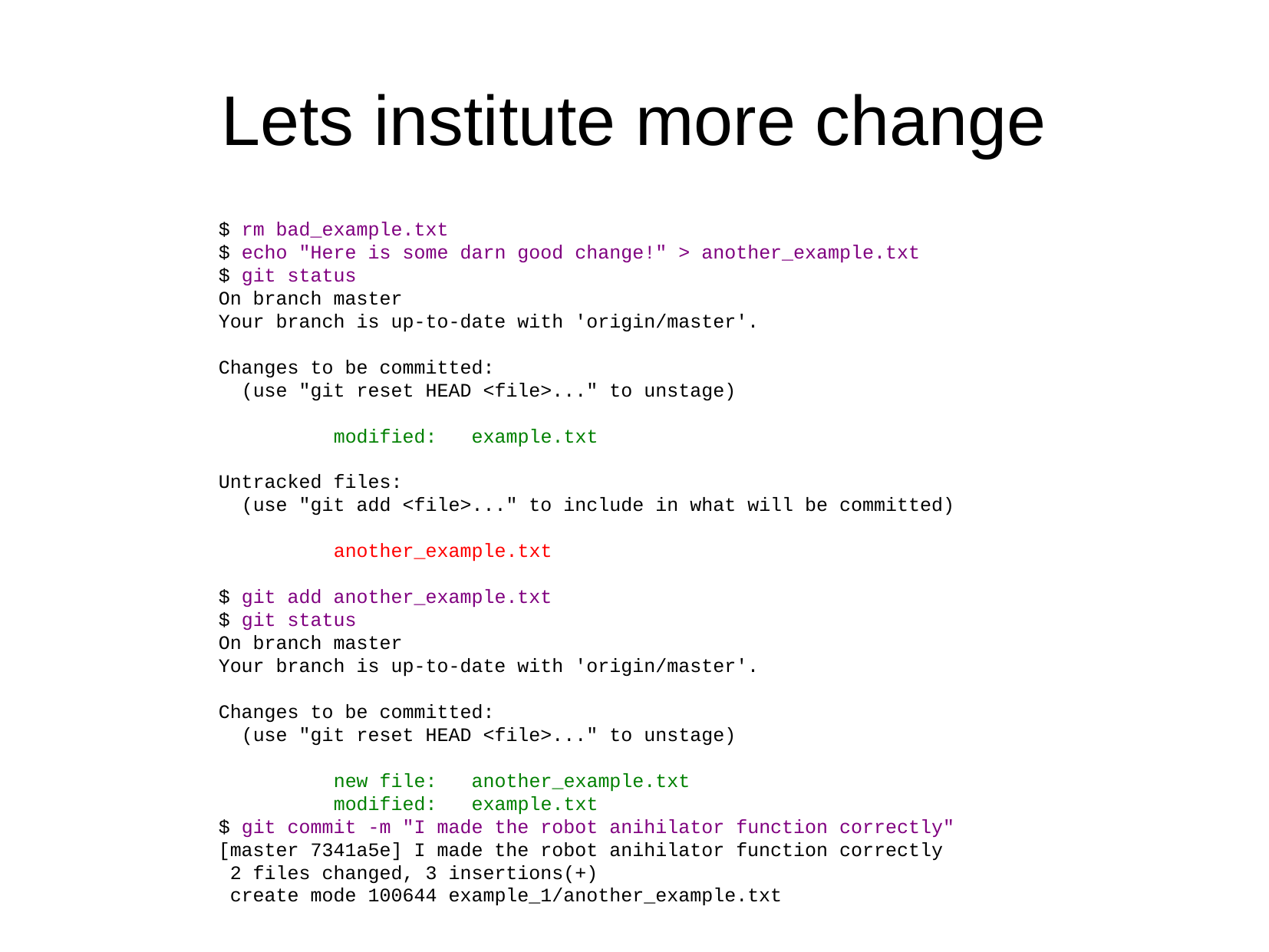

Lets institute more change
$ rm bad_example.txt
$ echo "Here is some darn good change!" > another_example.txt
$ git status
On branch master
Your branch is up-to-date with 'origin/master'.

Changes to be committed:
  (use "git reset HEAD <file>..." to unstage)

	modified:   example.txt

Untracked files:
  (use "git add <file>..." to include in what will be committed)

	another_example.txt

$ git add another_example.txt
$ git status
On branch master
Your branch is up-to-date with 'origin/master'.

Changes to be committed:
  (use "git reset HEAD <file>..." to unstage)

	new file:   another_example.txt
	modified:   example.txt
$ git commit -m "I made the robot anihilator function correctly"
[master 7341a5e] I made the robot anihilator function correctly
 2 files changed, 3 insertions(+)
 create mode 100644 example_1/another_example.txt